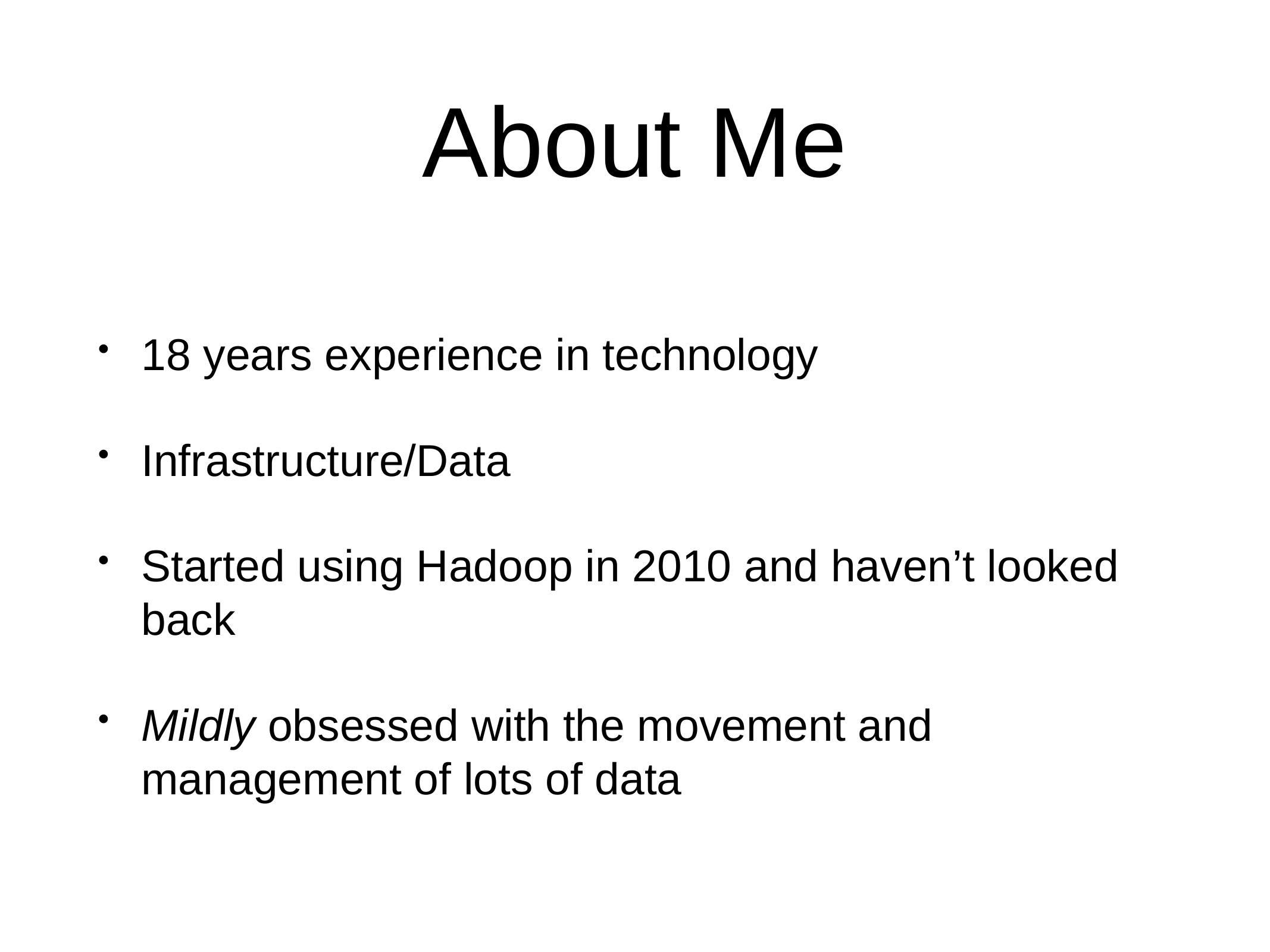

# About Me
18 years experience in technology
Infrastructure/Data
Started using Hadoop in 2010 and haven’t looked back
Mildly obsessed with the movement and management of lots of data